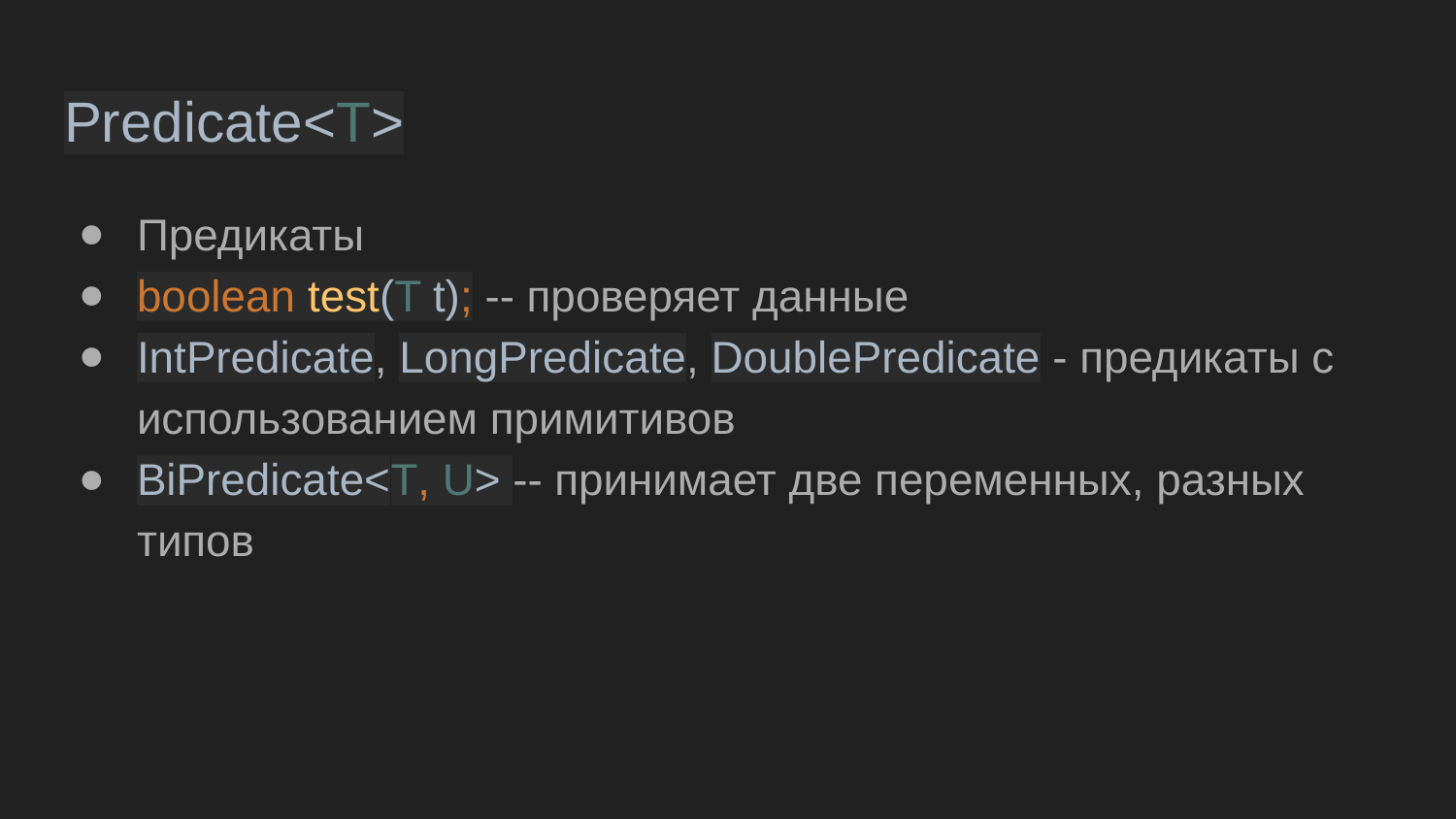

# Predicate<T>
Предикаты
boolean test(T t); -- проверяет данные
IntPredicate, LongPredicate, DoublePredicate - предикаты с использованием примитивов
BiPredicate<T, U> -- принимает две переменных, разных типов